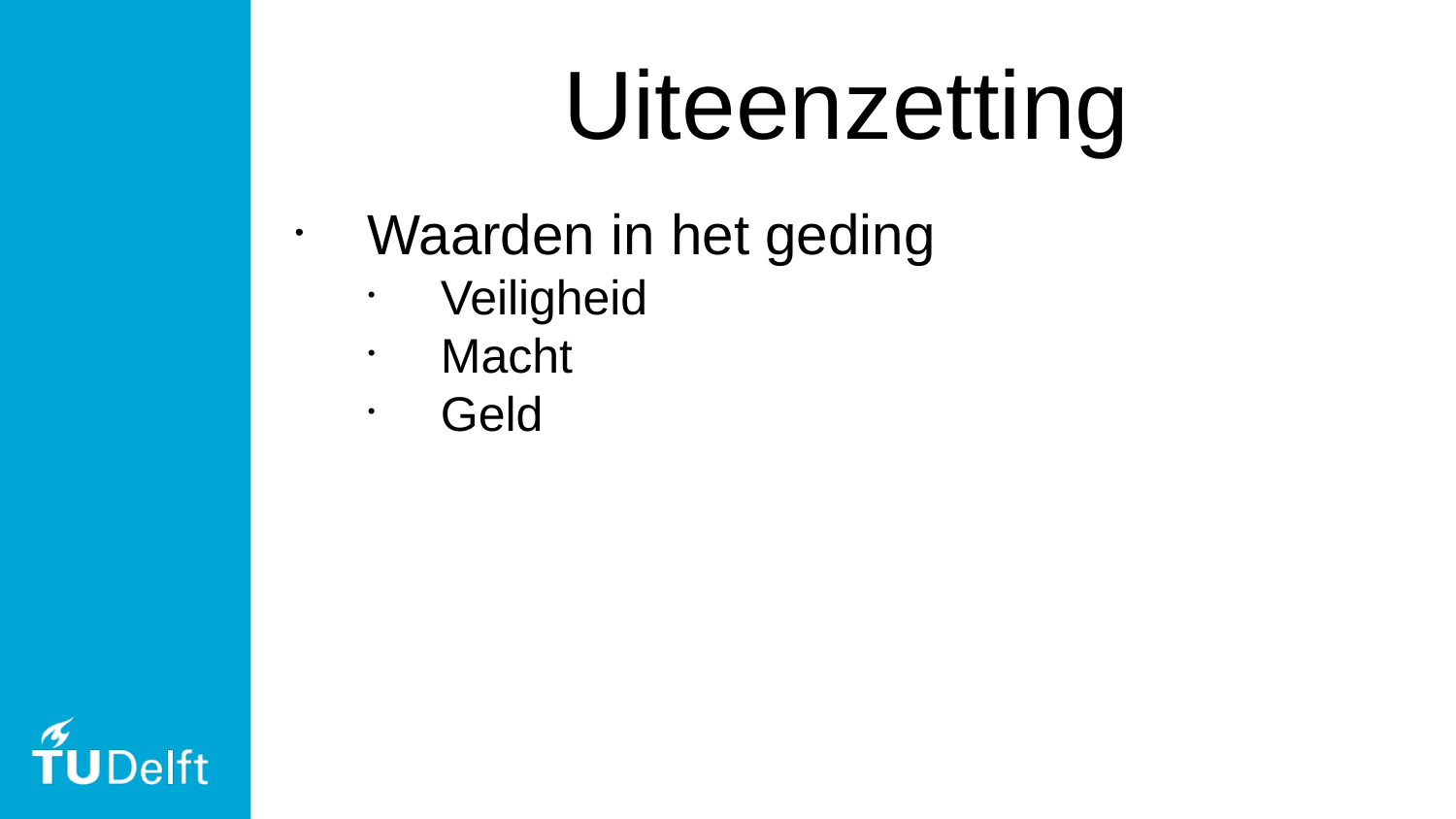

Uiteenzetting
Waarden in het geding
Veiligheid
Macht
Geld